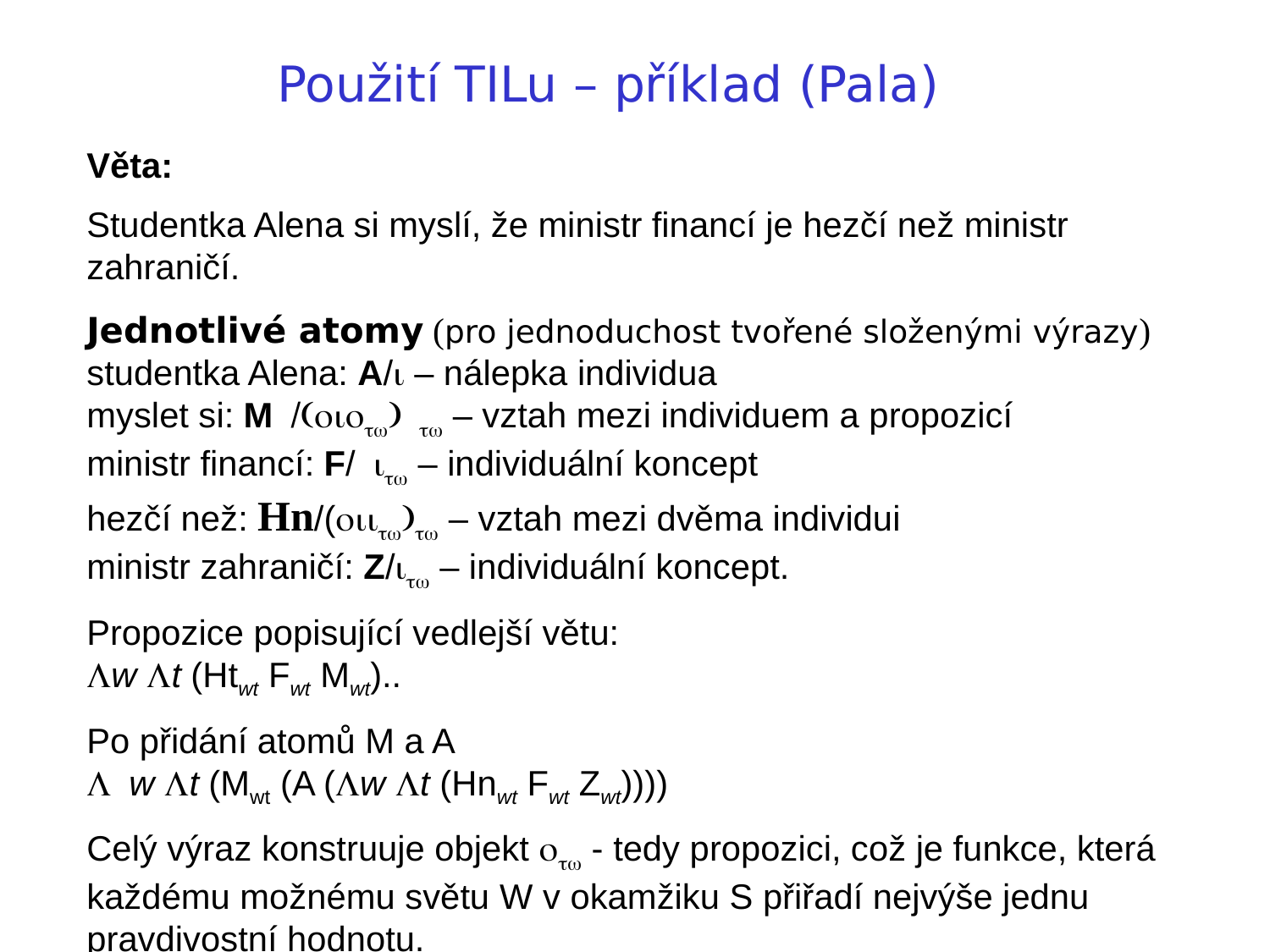

Použití TILu – příklad (Pala)
Věta:
Studentka Alena si myslí, že ministr financí je hezčí než ministr zahraničí.
Jednotlivé atomy (pro jednoduchost tvořené složenými výrazy)
studentka Alena: A/ι – nálepka individua
myslet si: M /(οιοτω) τω – vztah mezi individuem a propozicí
ministr financí: F/ ιτω – individuální koncept
hezčí než: Hn/(οιιτω)τω – vztah mezi dvěma individui
ministr zahraničí: Z/ιτω – individuální koncept.
Propozice popisující vedlejší větu:
Λw Λt (Htwt Fwt Mwt)..
Po přidání atomů M a A
Λ w Λt (Mwt (A (Λw Λt (Hnwt Fwt Zwt))))
Celý výraz konstruuje objekt οτω - tedy propozici, což je funkce, která každému možnému světu W v okamžiku S přiřadí nejvýše jednu pravdivostní hodnotu.